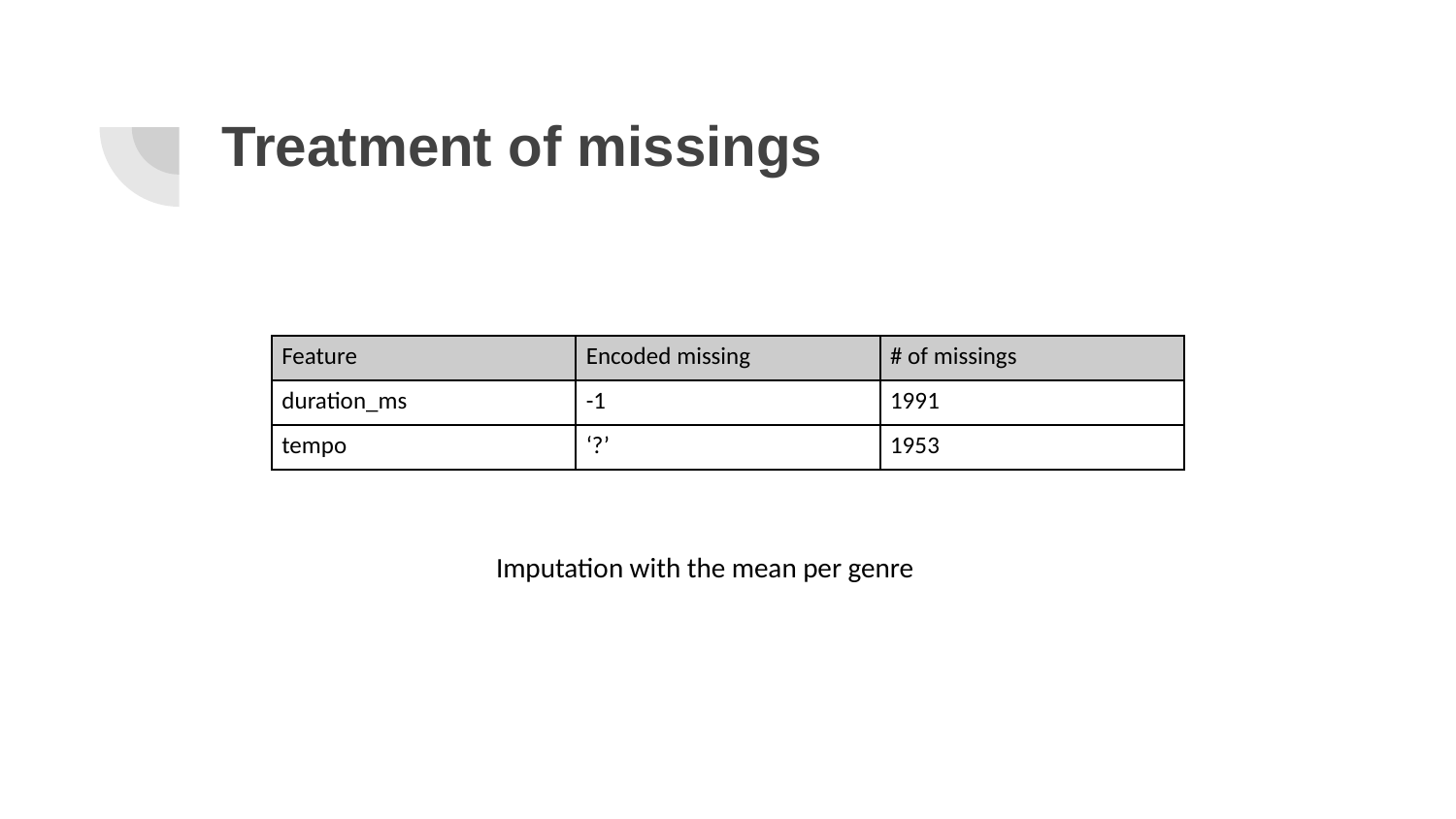

# Treatment of missings
| Feature | Encoded missing | # of missings |
| --- | --- | --- |
| duration\_ms | -1 | 1991 |
| tempo | ‘?’ | 1953 |
Imputation with the mean per genre